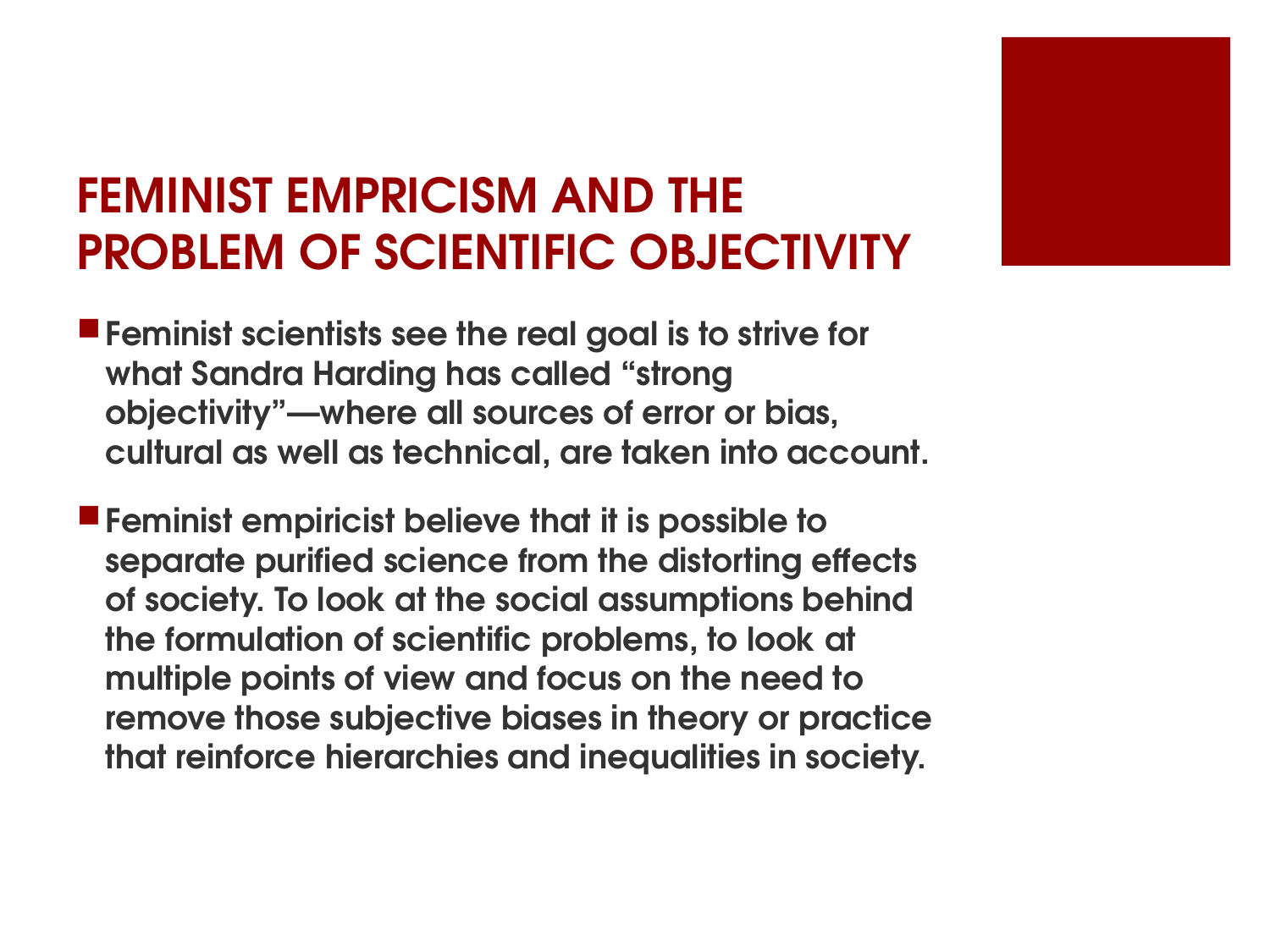

# FEMINIST EMPRICISM AND THE PROBLEM OF SCIENTIFIC OBJECTIVITY
Feminist scientists see the real goal is to strive for what Sandra Harding has called “strong objectivity”—where all sources of error or bias, cultural as well as technical, are taken into account.
Feminist empiricist believe that it is possible to separate purified science from the distorting effects of society. To look at the social assumptions behind the formulation of scientific problems, to look at multiple points of view and focus on the need to remove those subjective biases in theory or practice that reinforce hierarchies and inequalities in society.